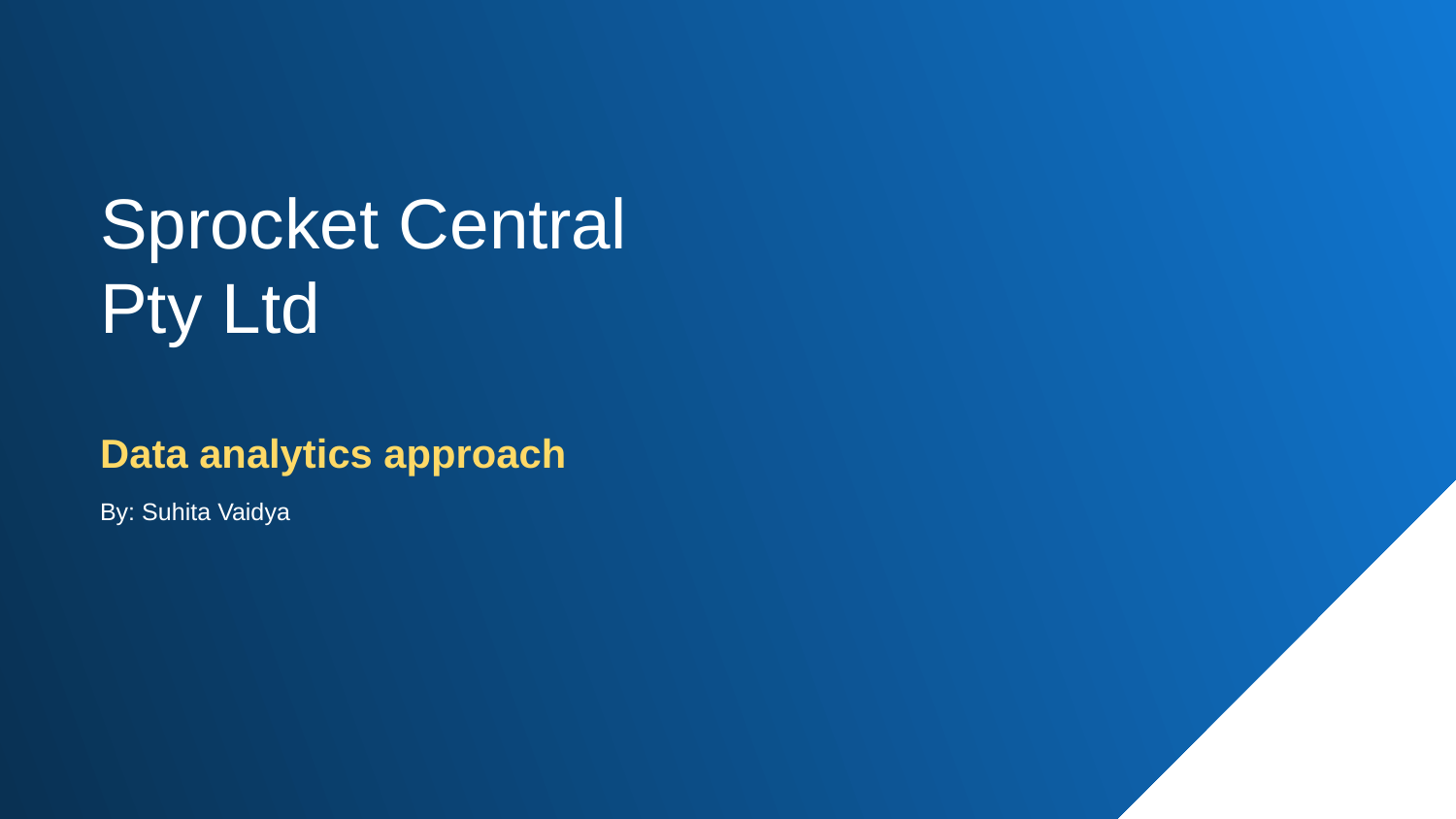

Sprocket Central Pty Ltd
Data analytics approach
By: Suhita Vaidya